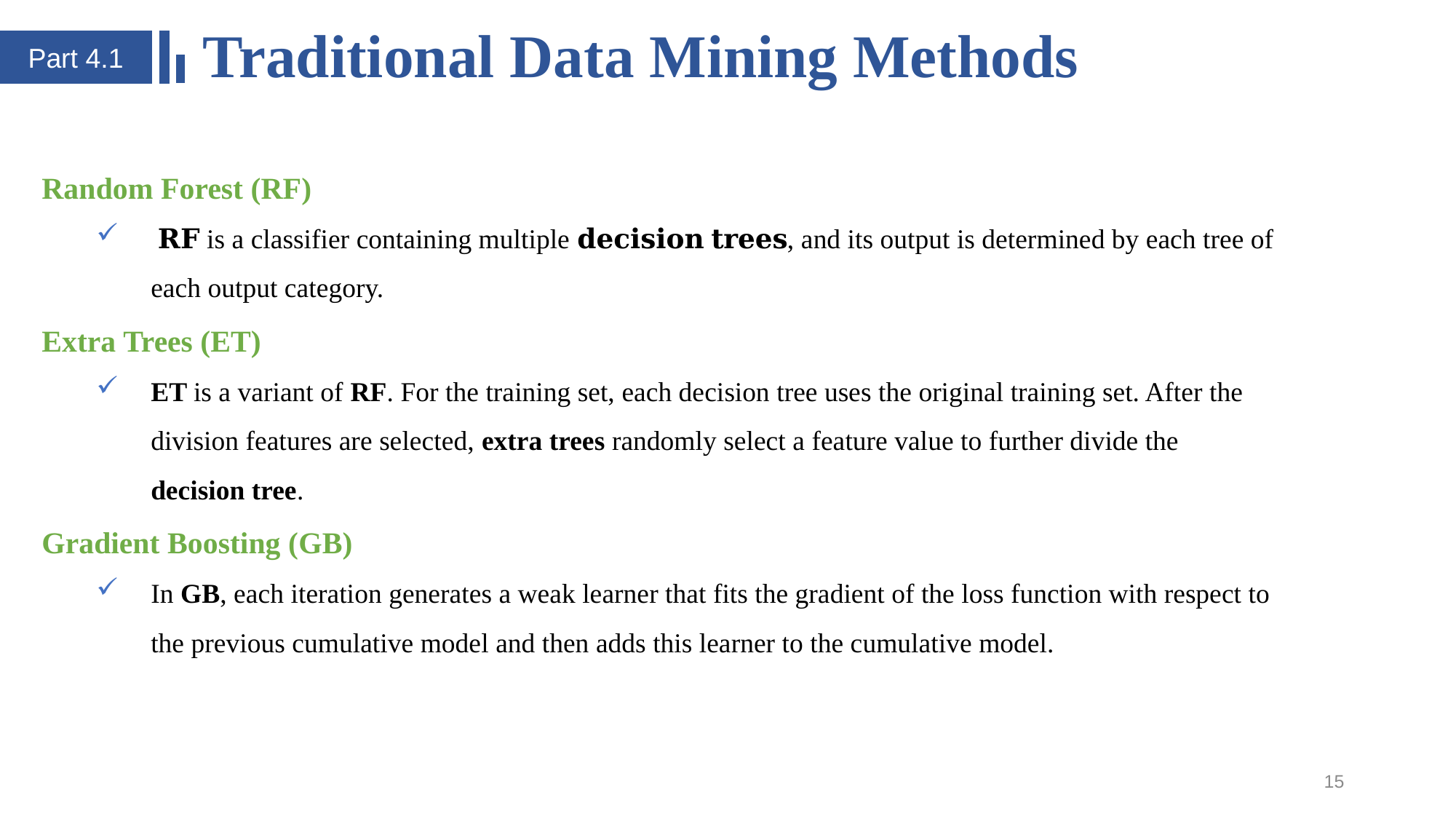

Traditional Data Mining Methods
Part 4.1

Random Forest (RF)
 𝐑𝐅 is a classifier containing multiple 𝐝𝐞𝐜𝐢𝐬𝐢𝐨𝐧 𝐭𝐫𝐞𝐞𝐬, and its output is determined by each tree of each output category.
Extra Trees (ET)
ET is a variant of RF. For the training set, each decision tree uses the original training set. After the division features are selected, extra trees randomly select a feature value to further divide the decision tree.
Gradient Boosting (GB)
In GB, each iteration generates a weak learner that fits the gradient of the loss function with respect to the previous cumulative model and then adds this learner to the cumulative model.
15